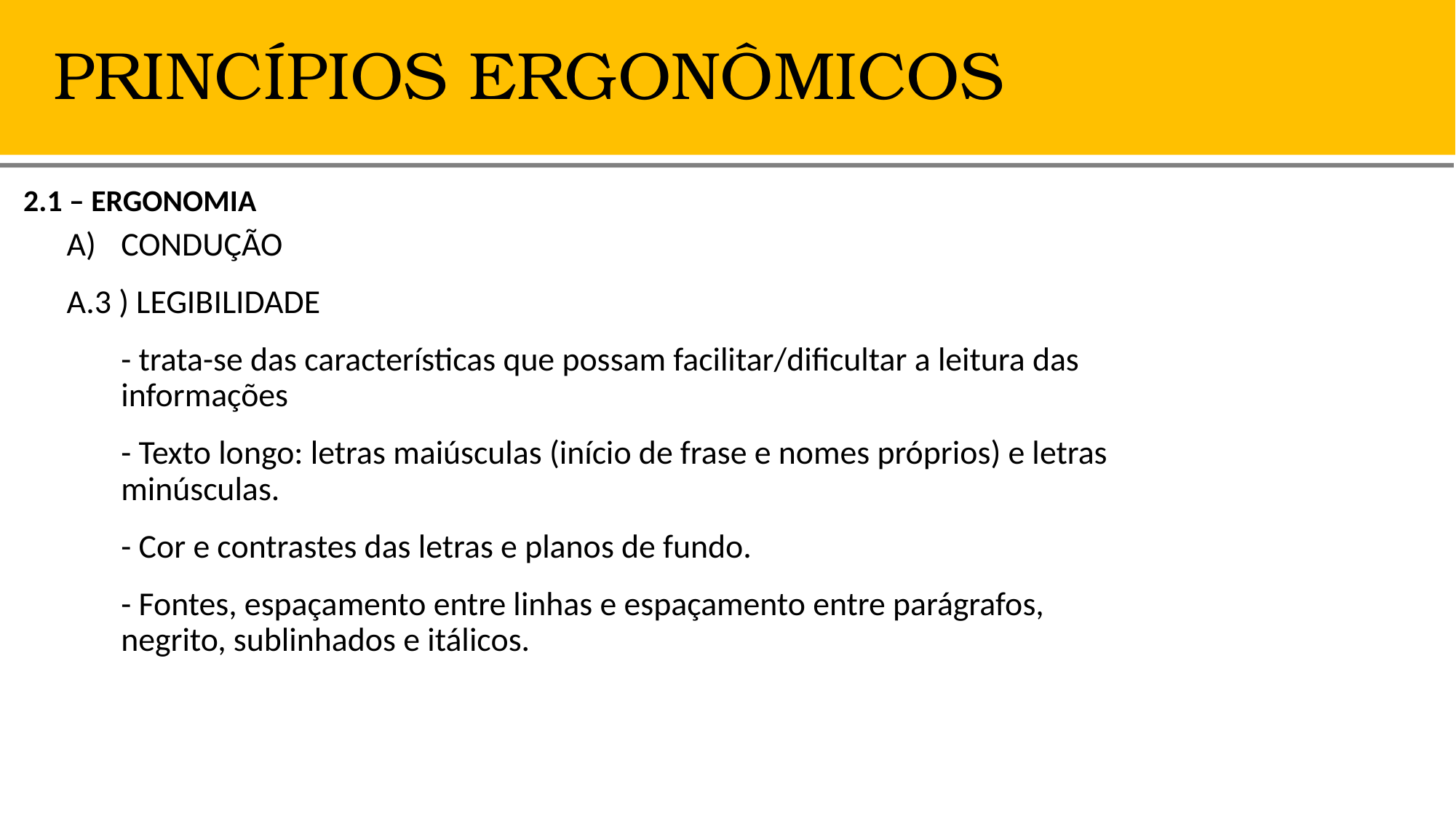

PRINCÍPIOS ERGONÔMICOS

2.1 – ERGONOMIA
CONDUÇÃO
A.3 ) LEGIBILIDADE
	- trata-se das características que possam facilitar/dificultar a leitura das informações
	- Texto longo: letras maiúsculas (início de frase e nomes próprios) e letras minúsculas.
	- Cor e contrastes das letras e planos de fundo.
	- Fontes, espaçamento entre linhas e espaçamento entre parágrafos, negrito, sublinhados e itálicos.